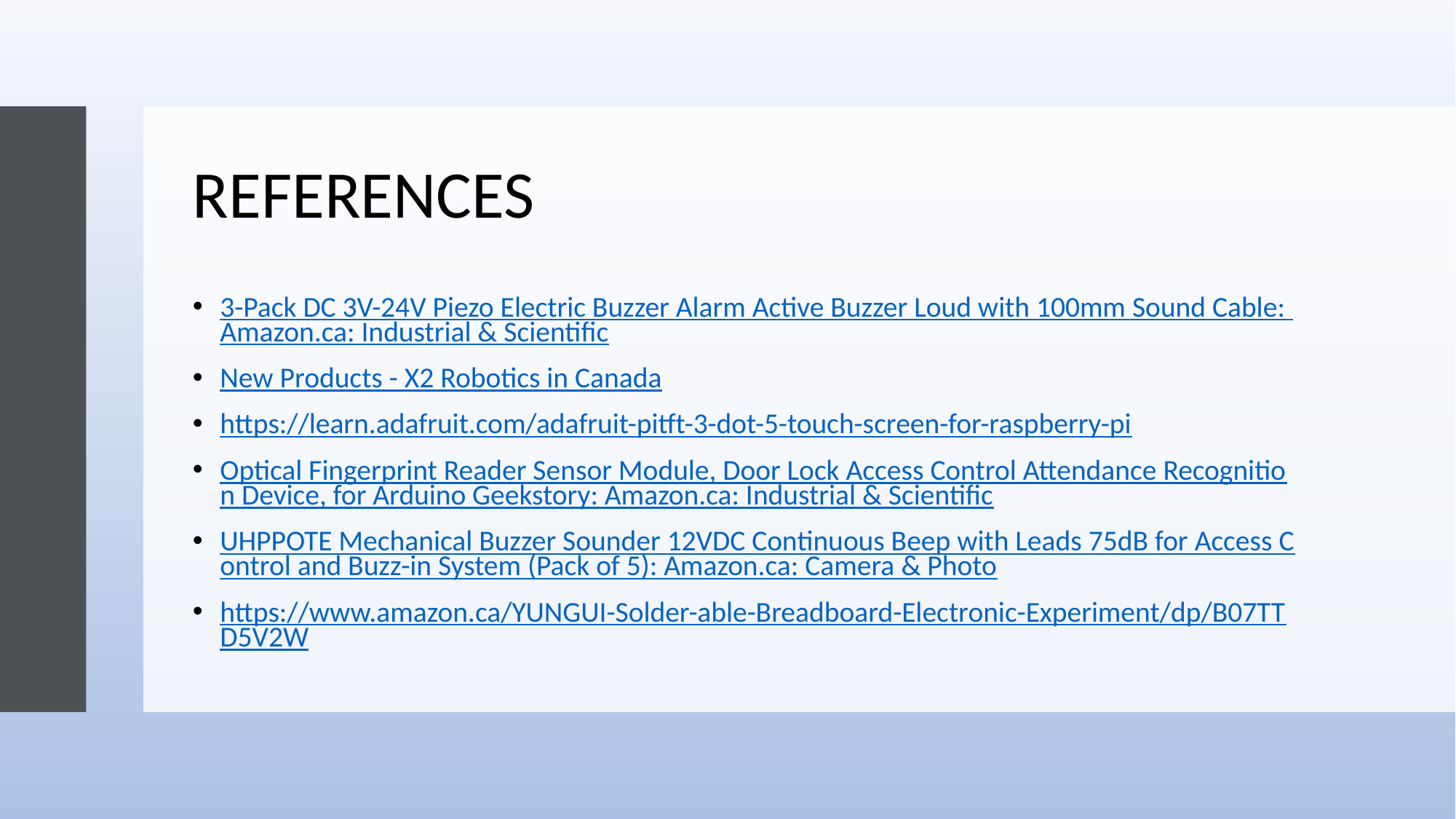

# REFERENCES
3-Pack DC 3V-24V Piezo Electric Buzzer Alarm Active Buzzer Loud with 100mm Sound Cable: Amazon.ca: Industrial & Scientific
New Products - X2 Robotics in Canada
https://learn.adafruit.com/adafruit-pitft-3-dot-5-touch-screen-for-raspberry-pi
Optical Fingerprint Reader Sensor Module, Door Lock Access Control Attendance Recognition Device, for Arduino Geekstory: Amazon.ca: Industrial & Scientific
UHPPOTE Mechanical Buzzer Sounder 12VDC Continuous Beep with Leads 75dB for Access Control and Buzz-in System (Pack of 5): Amazon.ca: Camera & Photo
https://www.amazon.ca/YUNGUI-Solder-able-Breadboard-Electronic-Experiment/dp/B07TTD5V2W